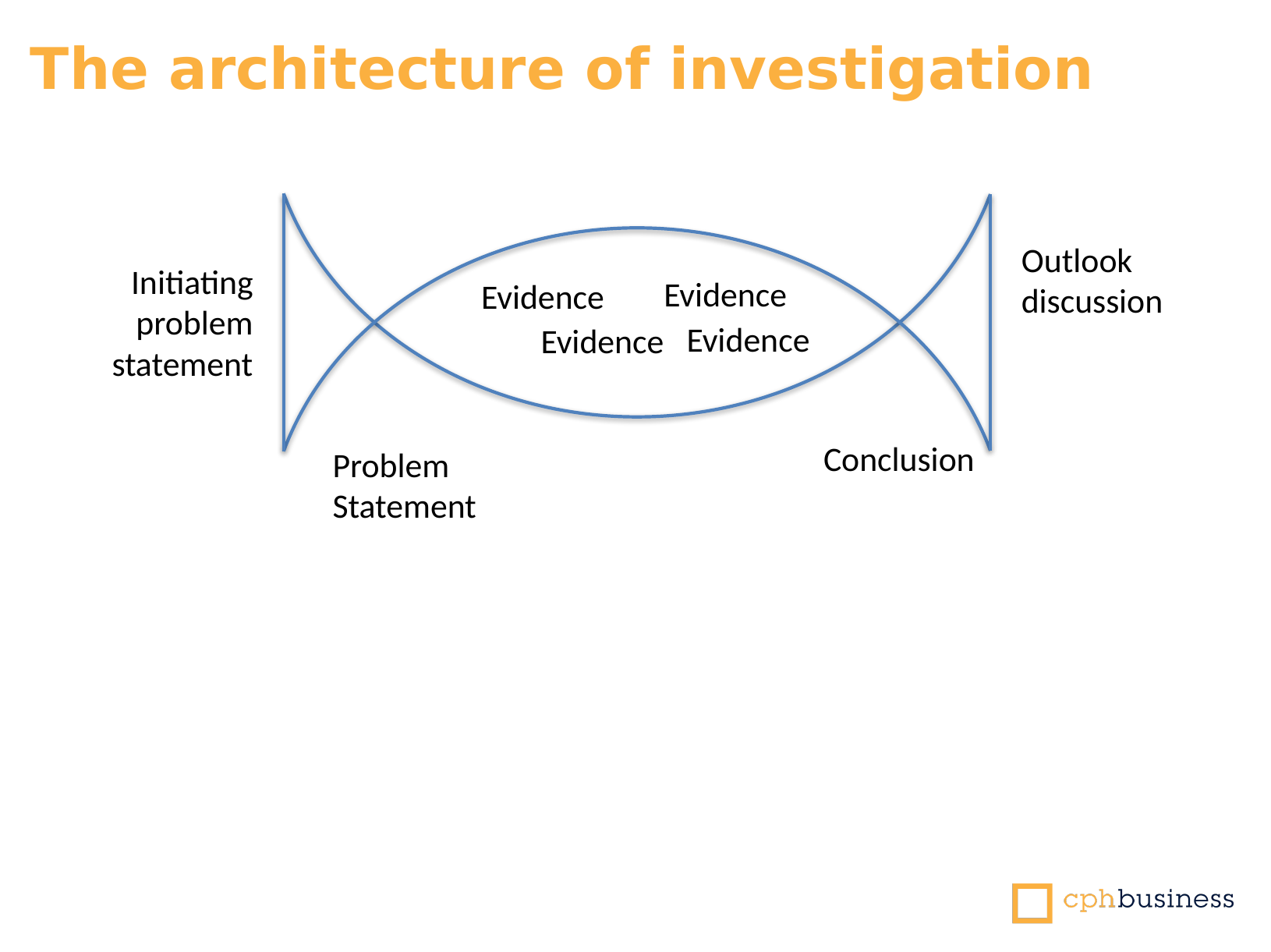

The architecture of investigation

Outlook
discussion
Initiating
problem
statement
Evidence
Evidence
Evidence
Evidence
Conclusion
Problem
Statement